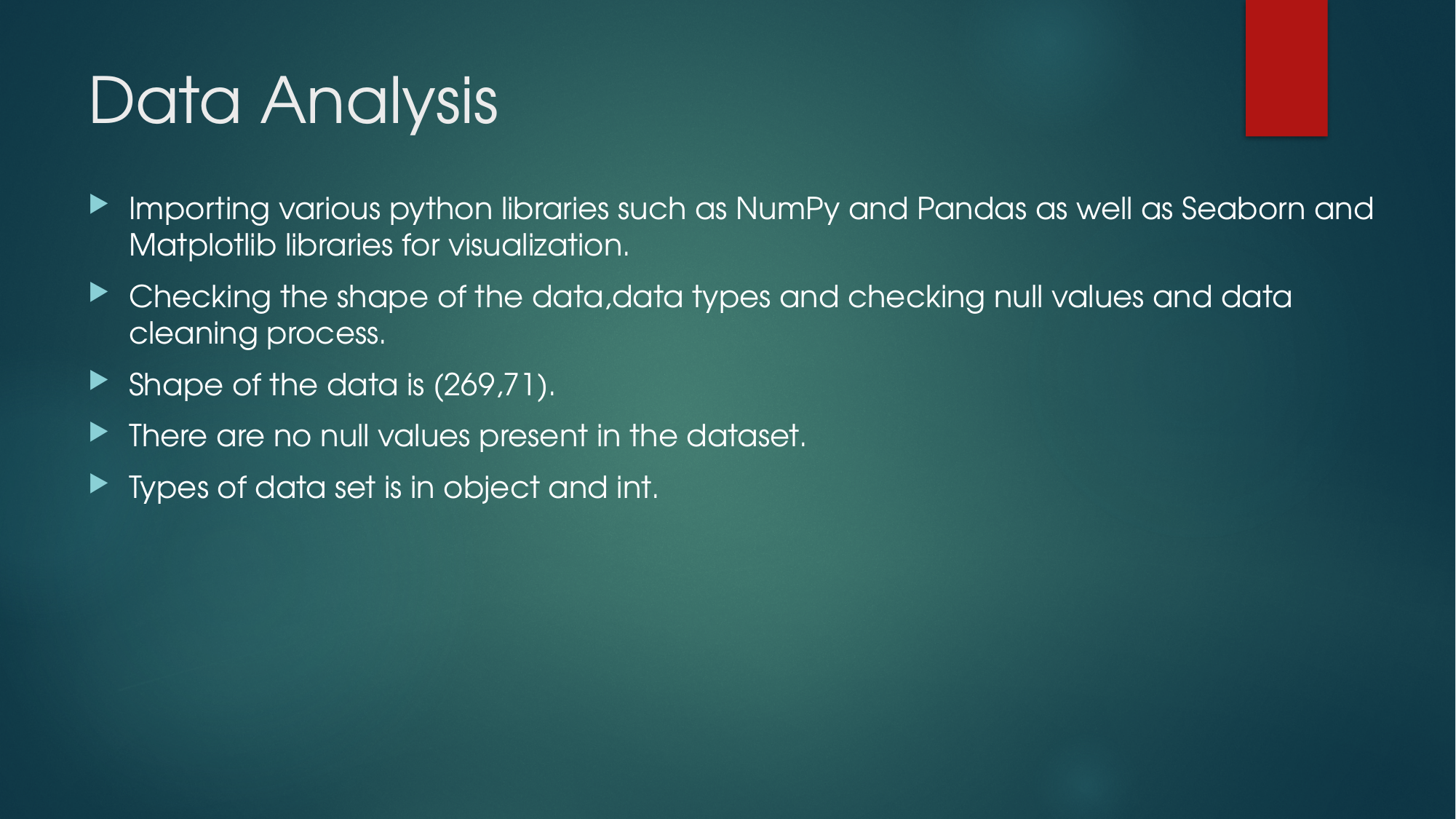

# Data Analysis
Importing various python libraries such as NumPy and Pandas as well as Seaborn and Matplotlib libraries for visualization.
Checking the shape of the data,data types and checking null values and data cleaning process.
Shape of the data is (269,71).
There are no null values present in the dataset.
Types of data set is in object and int.